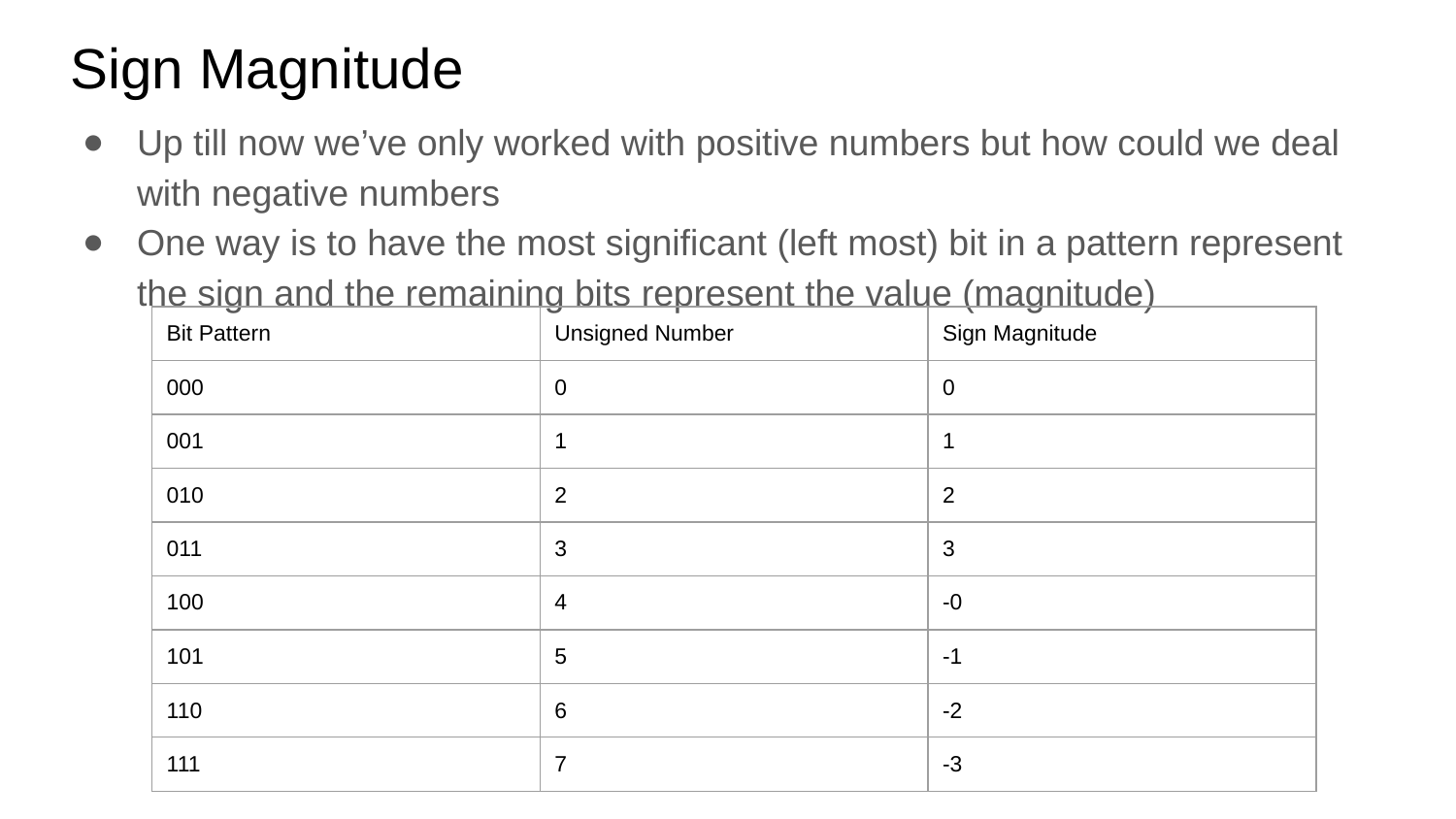

# Sign Magnitude
Up till now we’ve only worked with positive numbers but how could we deal with negative numbers
One way is to have the most significant (left most) bit in a pattern represent the sign and the remaining bits represent the value (magnitude)

| Bit Pattern | Unsigned Number | Sign Magnitude |
| --- | --- | --- |
| 000 | 0 | 0 |
| 001 | 1 | 1 |
| 010 | 2 | 2 |
| 011 | 3 | 3 |
| 100 | 4 | -0 |
| 101 | 5 | -1 |
| 110 | 6 | -2 |
| 111 | 7 | -3 |